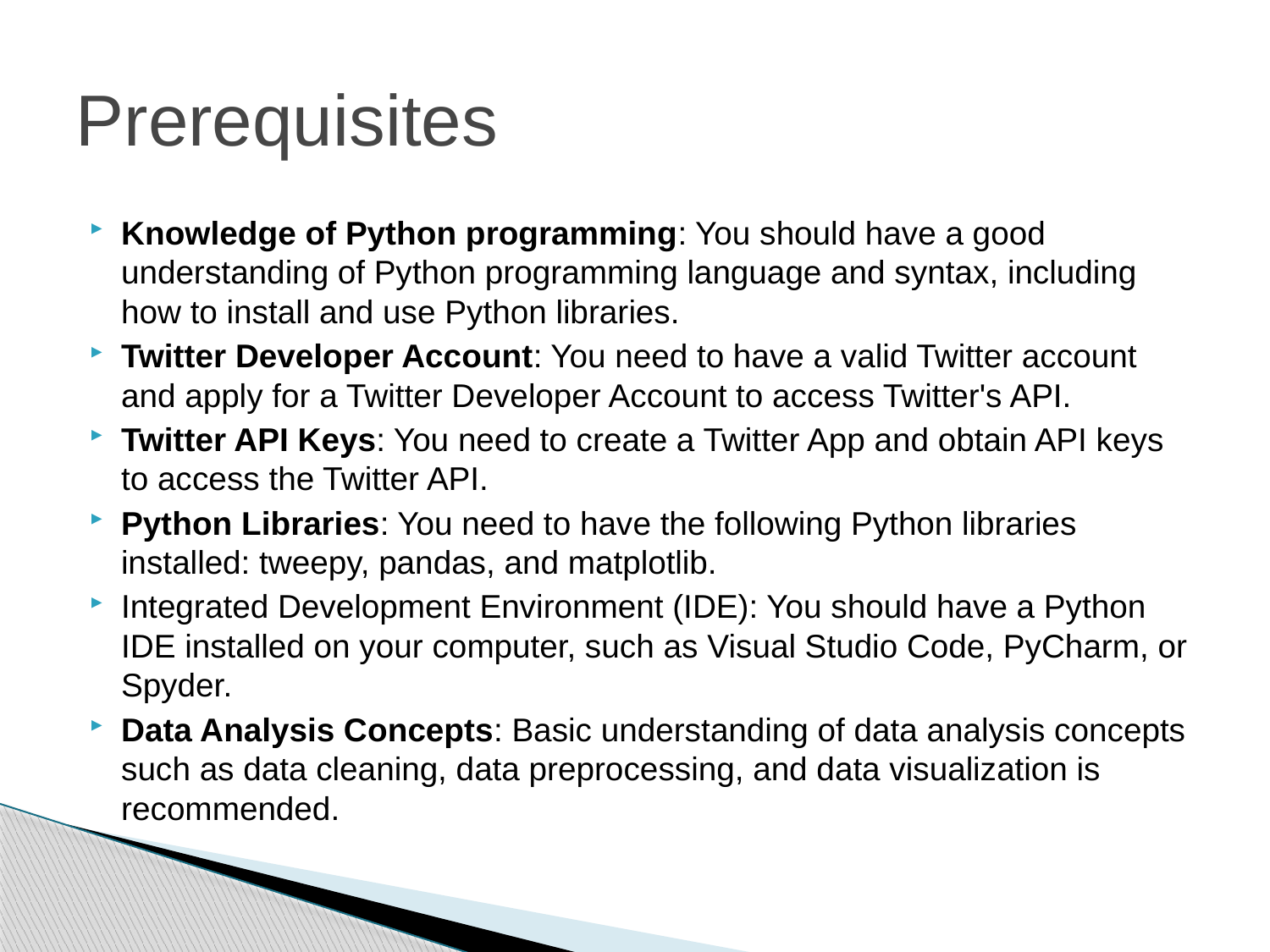

# Prerequisites
Knowledge of Python programming: You should have a good understanding of Python programming language and syntax, including how to install and use Python libraries.
Twitter Developer Account: You need to have a valid Twitter account and apply for a Twitter Developer Account to access Twitter's API.
Twitter API Keys: You need to create a Twitter App and obtain API keys to access the Twitter API.
Python Libraries: You need to have the following Python libraries installed: tweepy, pandas, and matplotlib.
Integrated Development Environment (IDE): You should have a Python IDE installed on your computer, such as Visual Studio Code, PyCharm, or Spyder.
Data Analysis Concepts: Basic understanding of data analysis concepts such as data cleaning, data preprocessing, and data visualization is recommended.